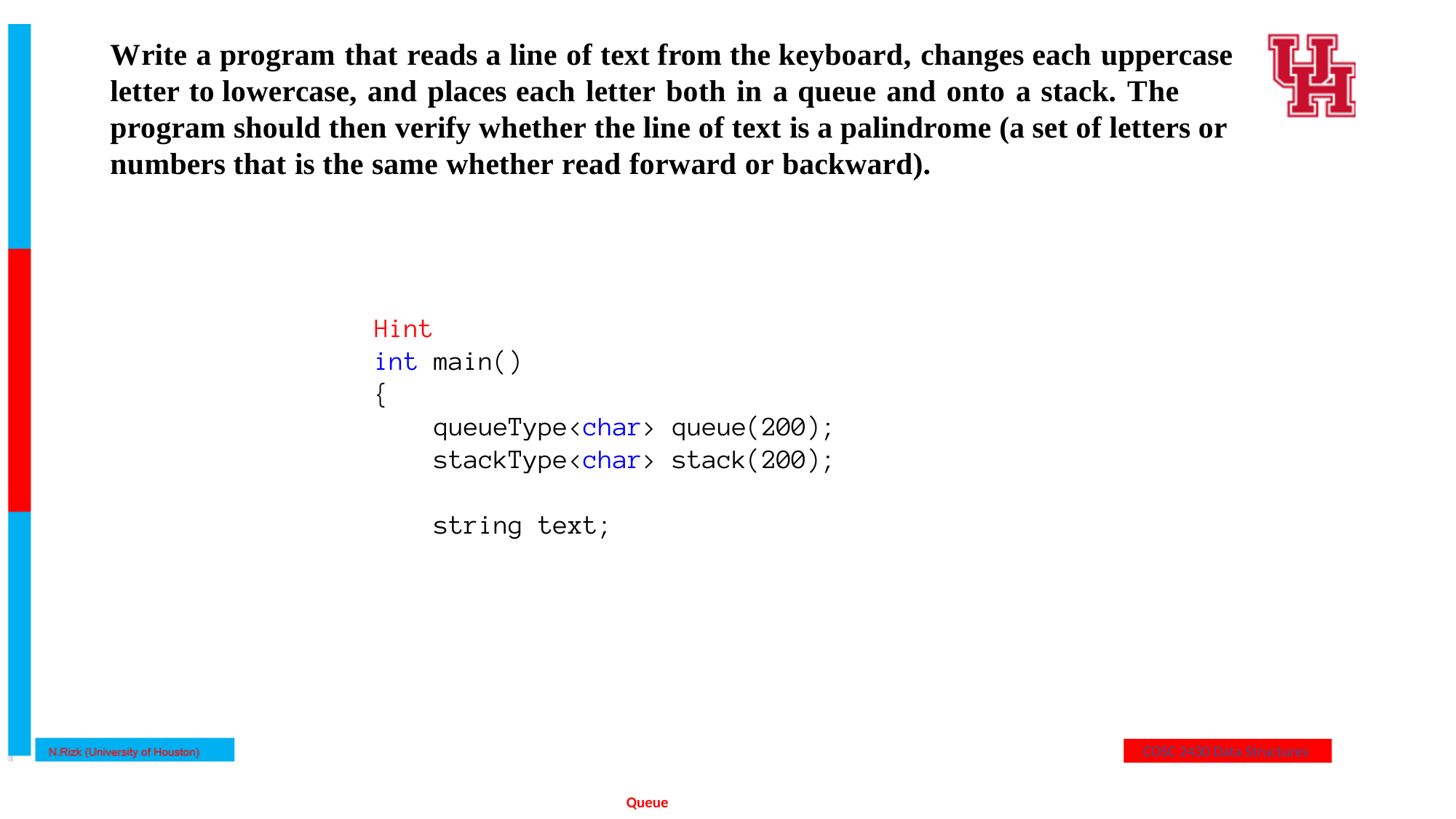

Write a program that reads a line of text from the keyboard, changes each uppercase letter to lowercase, and places each letter both in a queue and onto a stack. The program should then verify whether the line of text is a palindrome (a set of letters or numbers that is the same whether read forward or backward).
Hint
int main()
{
    queueType<char> queue(200);
    stackType<char> stack(200);

    string text;